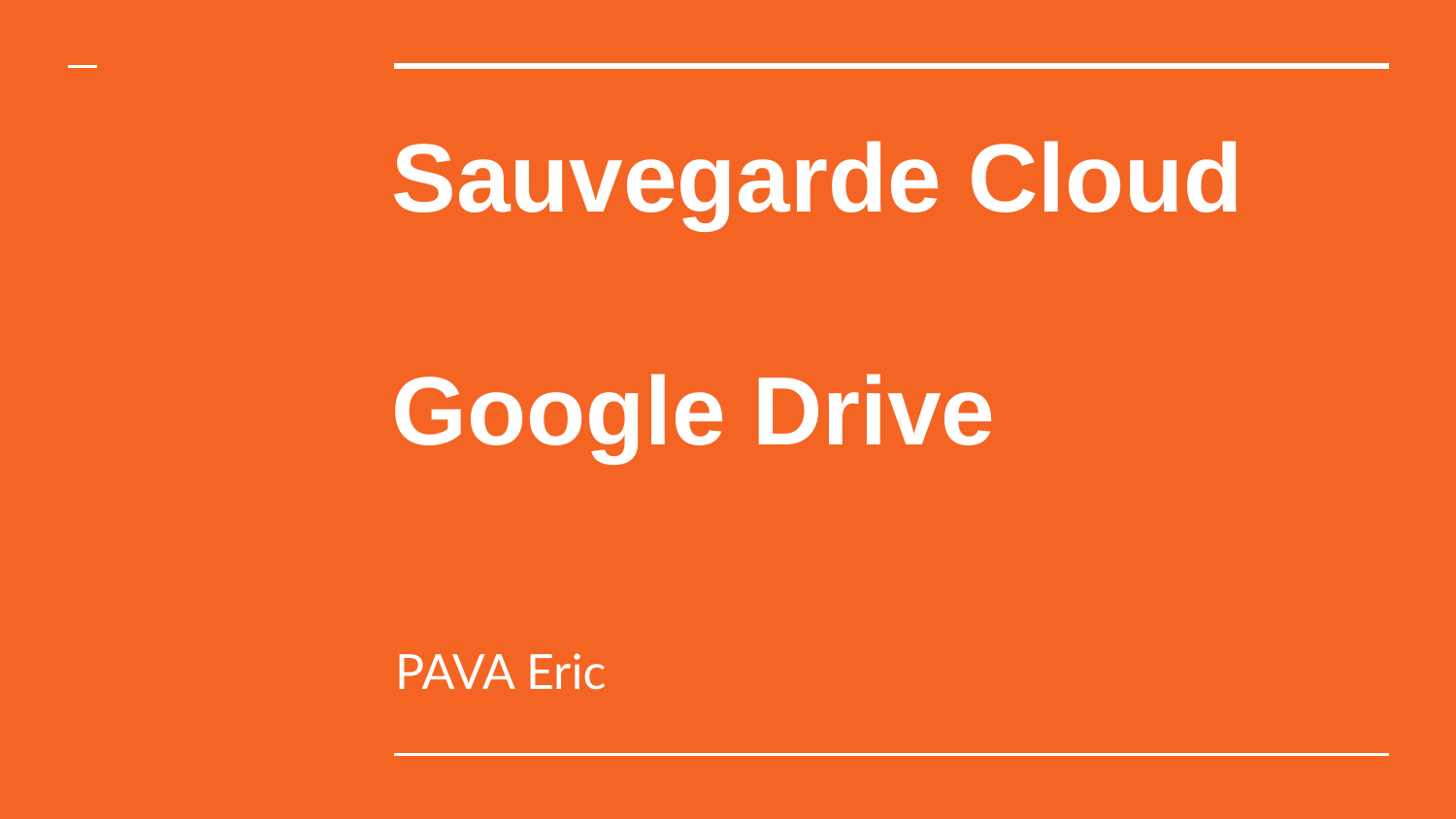

# Sauvegarde Cloud

Google Drive
PAVA Eric